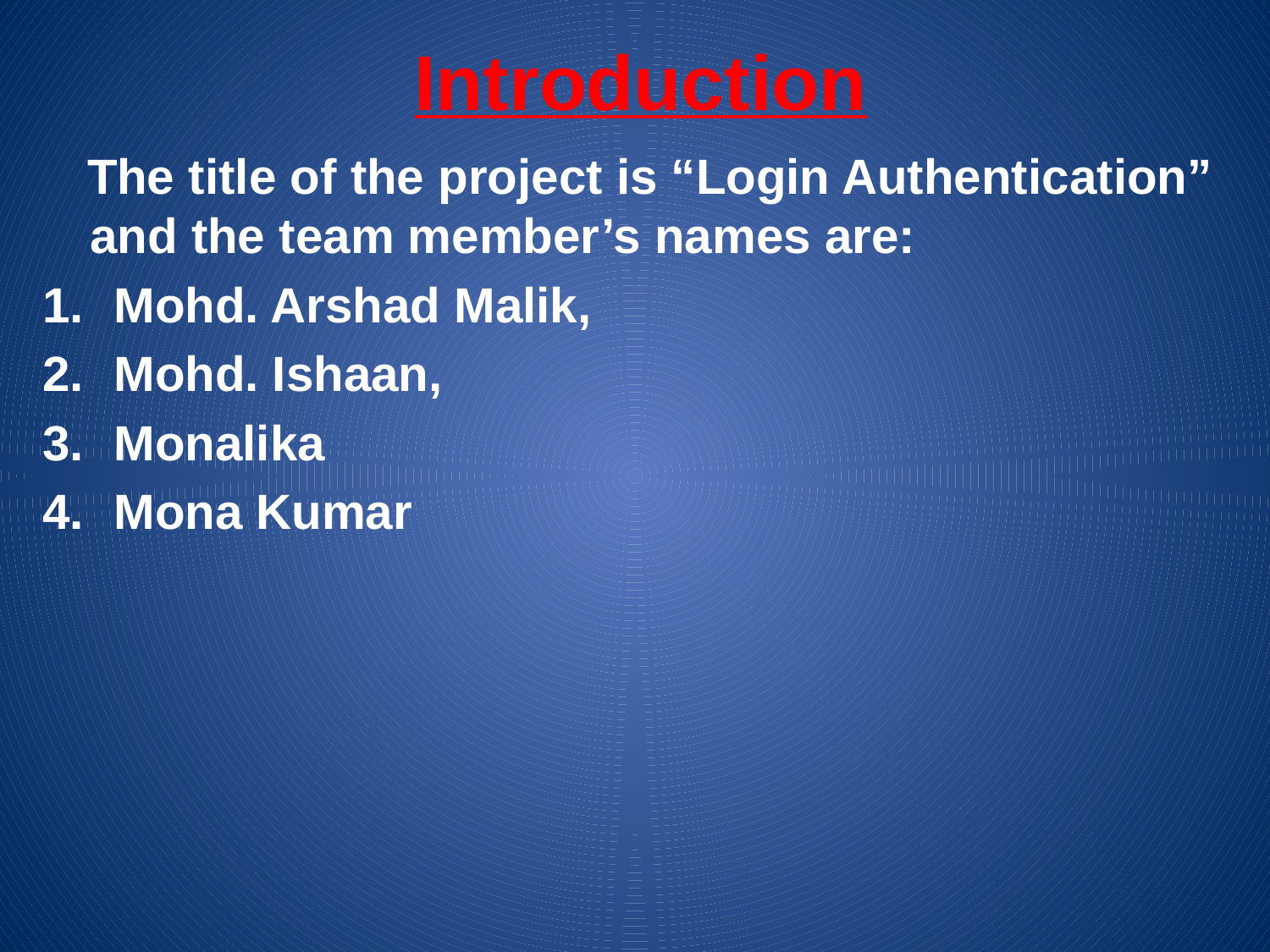

# Introduction
    The title of the project is “Login Authentication” and the team member’s names are:
Mohd. Arshad Malik,
Mohd. Ishaan,
Monalika
Mona Kumar